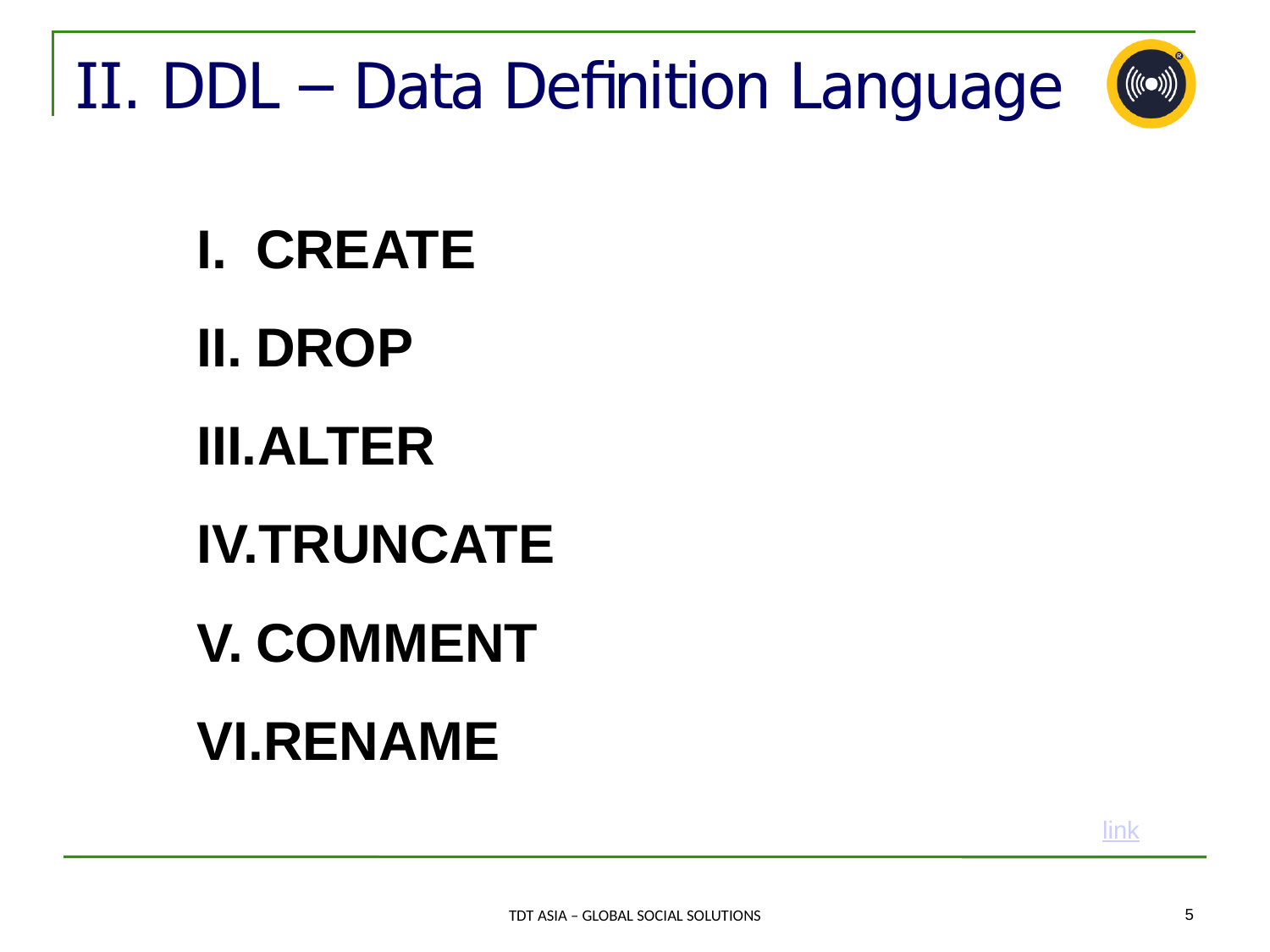

# II. DDL – Data Definition Language
CREATE
DROP
ALTER
TRUNCATE
COMMENT
RENAME
link
5
TDT ASIA – GLOBAL SOCIAL SOLUTIONS